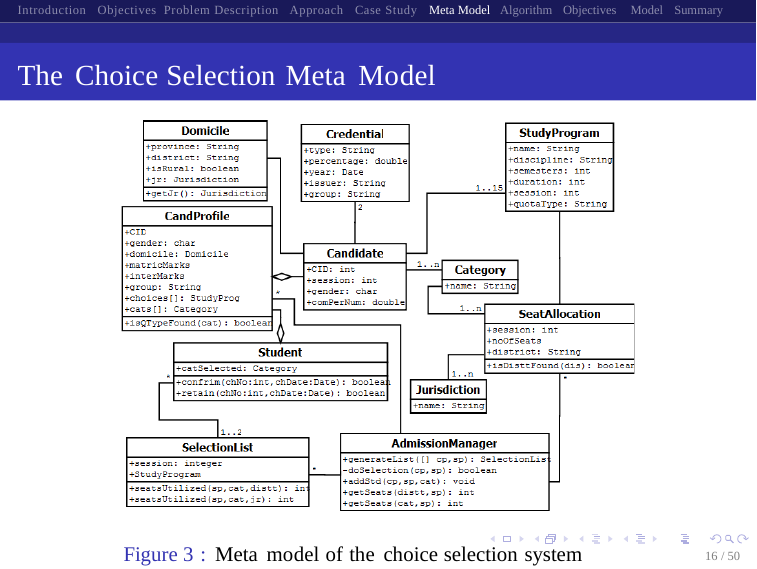

Introduction   Objectives  Problem Description   Approach   Case Study   Meta Model   Algorithm   Objectives    Model   Summary

The Choice Selection Meta Model

Figure 3 : Meta model of the choice selection system

16 / 50